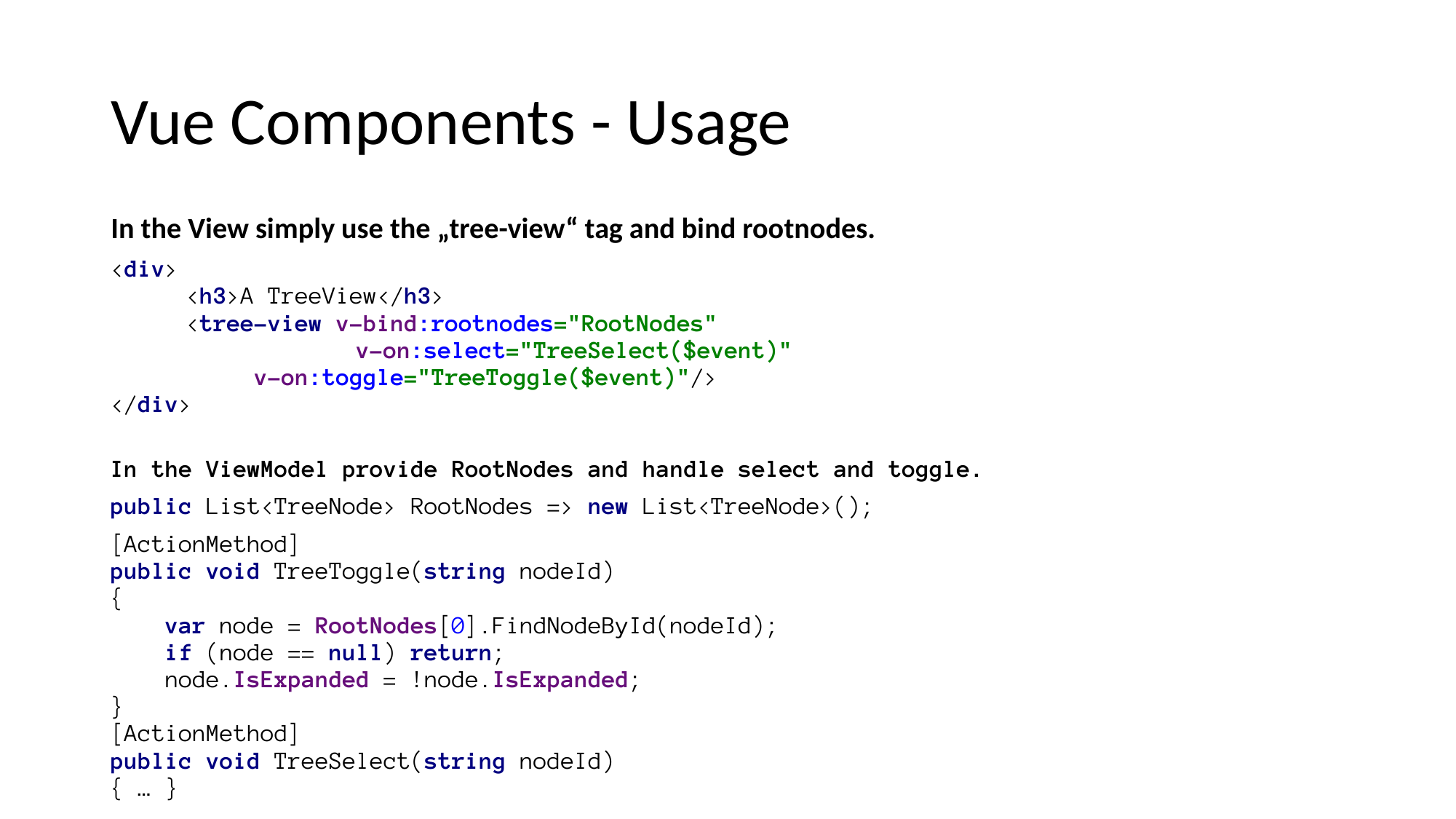

# Vue Components - Usage
In the View simply use the „tree-view“ tag and bind rootnodes.
<div>
	<h3>A TreeView</h3>
	<tree-view v-bind:rootnodes="RootNodes"
                  v-on:select="TreeSelect($event)"
		     v-on:toggle="TreeToggle($event)"/>
</div>
In the ViewModel provide RootNodes and handle select and toggle.
public List<TreeNode> RootNodes => new List<TreeNode>();
[ActionMethod]
public void TreeToggle(string nodeId)
{
    var node = RootNodes[0].FindNodeById(nodeId);
    if (node == null) return;
    node.IsExpanded = !node.IsExpanded;
}
[ActionMethod]
public void TreeSelect(string nodeId)
{ … }